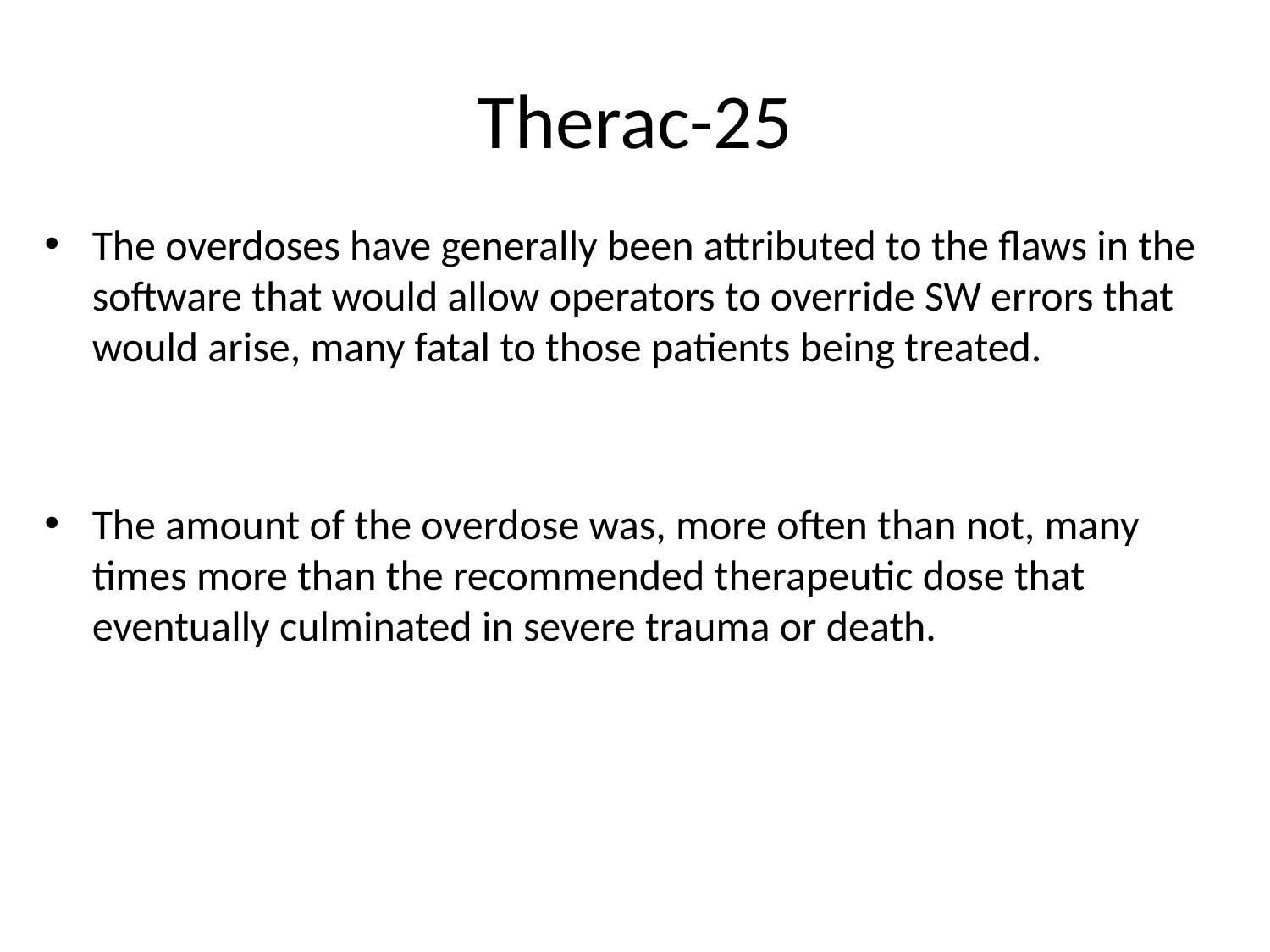

# Therac-25
The overdoses have generally been attributed to the flaws in the software that would allow operators to override SW errors that would arise, many fatal to those patients being treated.

The amount of the overdose was, more often than not, many times more than the recommended therapeutic dose that eventually culminated in severe trauma or death.